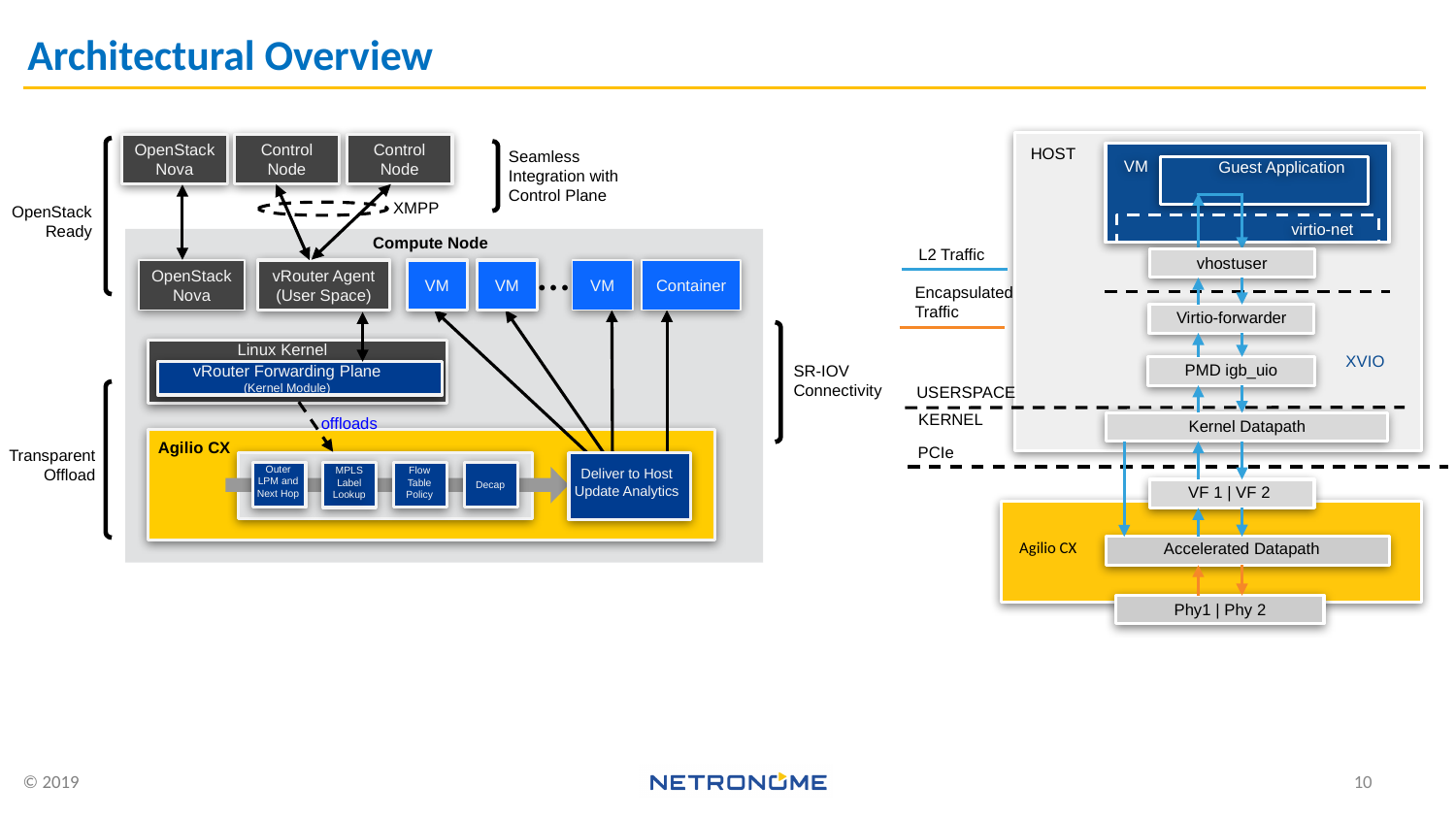

# Architectural Overview

OpenStack Nova
Control Node
Control Node
HOST

Seamless Integration with Control Plane
VM
Guest Application

OpenStack Ready
XMPP

virtio-net

Compute Node
L2 Traffic

...
vhostuser
vRouter Agent (User Space)
VM
VM
VM
OpenStack Nova
Container
Encapsulated Traffic

Virtio-forwarder

Linux Kernel

XVIO
vRouter Forwarding Plane (Kernel Module)
SR-IOV Connectivity

PMD igb_uio

USERSPACE

KERNEL
offloads

Kernel Datapath
Agilio CX

PCIe
Transparent Offload

Deliver to Host Update Analytics
Outer LPM and Next Hop
MPLS Label Lookup
Flow Table Policy

Decap

VF 1 | VF 2

Agilio CX

Accelerated Datapath

Phy1 | Phy 2
10